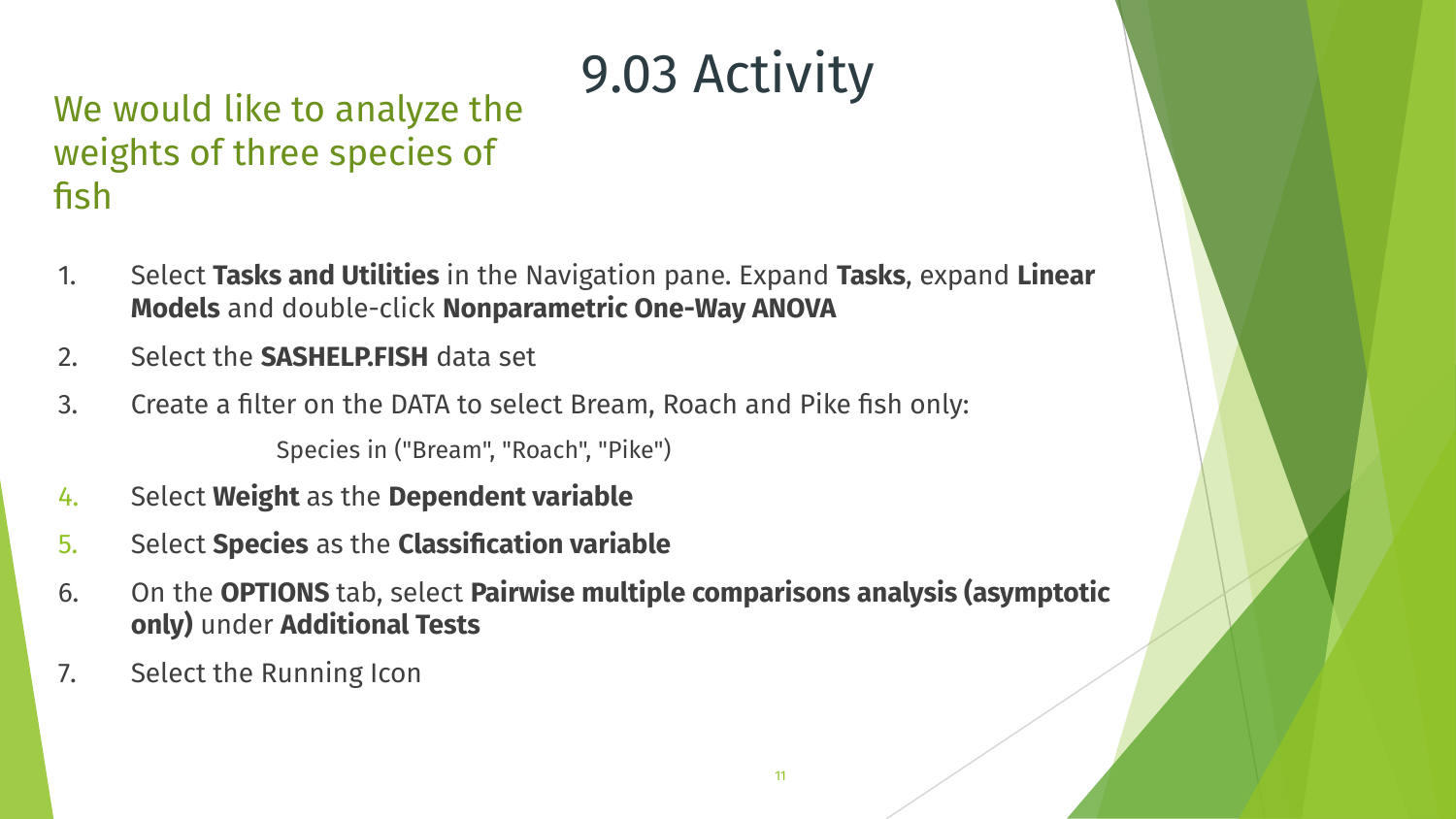

# 9.03 Activity
We would like to analyze the weights of three species of fish

Select Tasks and Utilities in the Navigation pane. Expand Tasks, expand Linear Models and double-click Nonparametric One-Way ANOVA
Select the SASHELP.FISH data set
Create a filter on the DATA to select Bream, Roach and Pike fish only:
	Species in ("Bream", "Roach", "Pike")
Select Weight as the Dependent variable
Select Species as the Classification variable
On the OPTIONS tab, select Pairwise multiple comparisons analysis (asymptotic only) under Additional Tests
Select the Running Icon
11